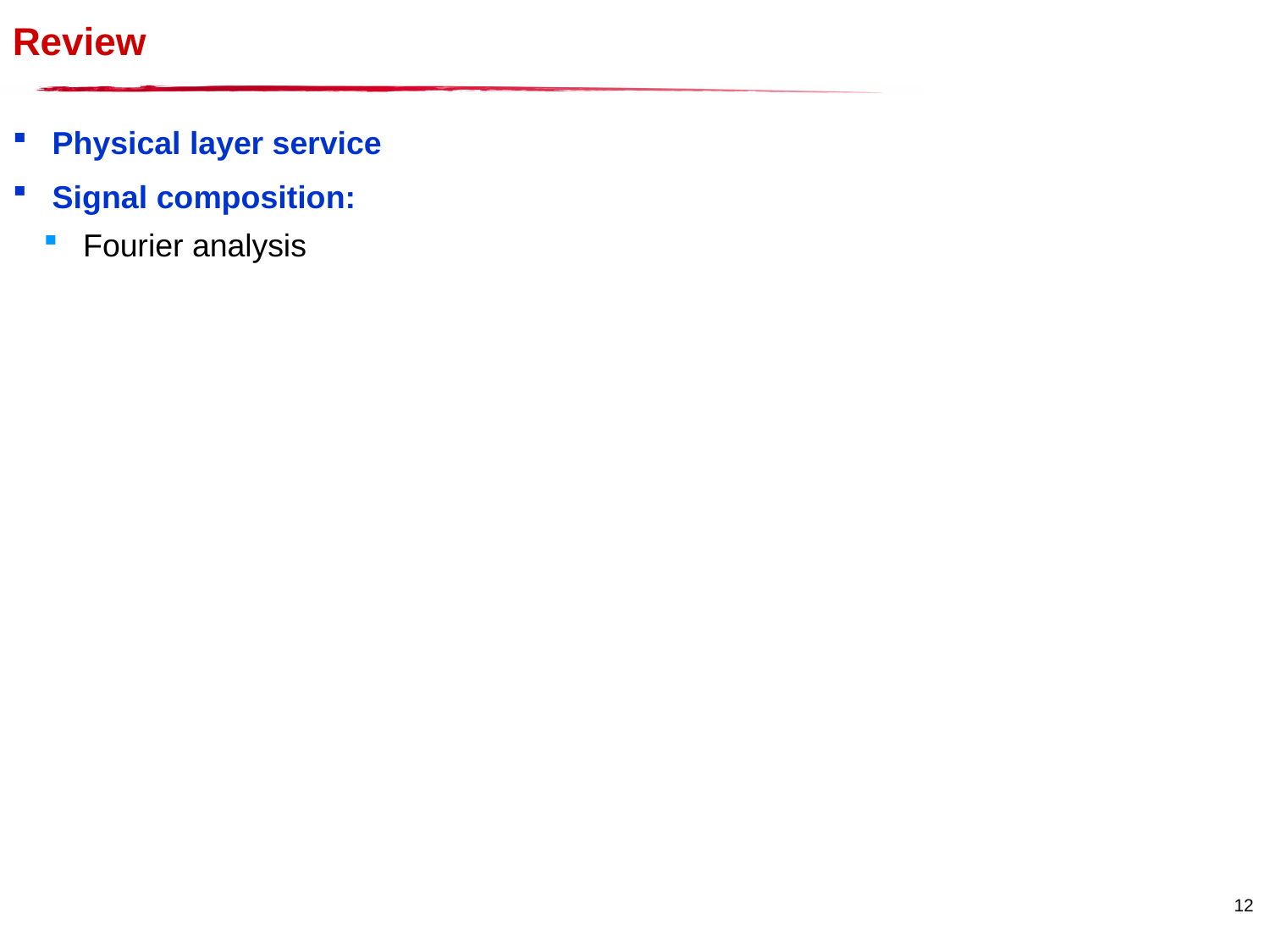

# Review
Physical layer service
Signal composition:
Fourier analysis